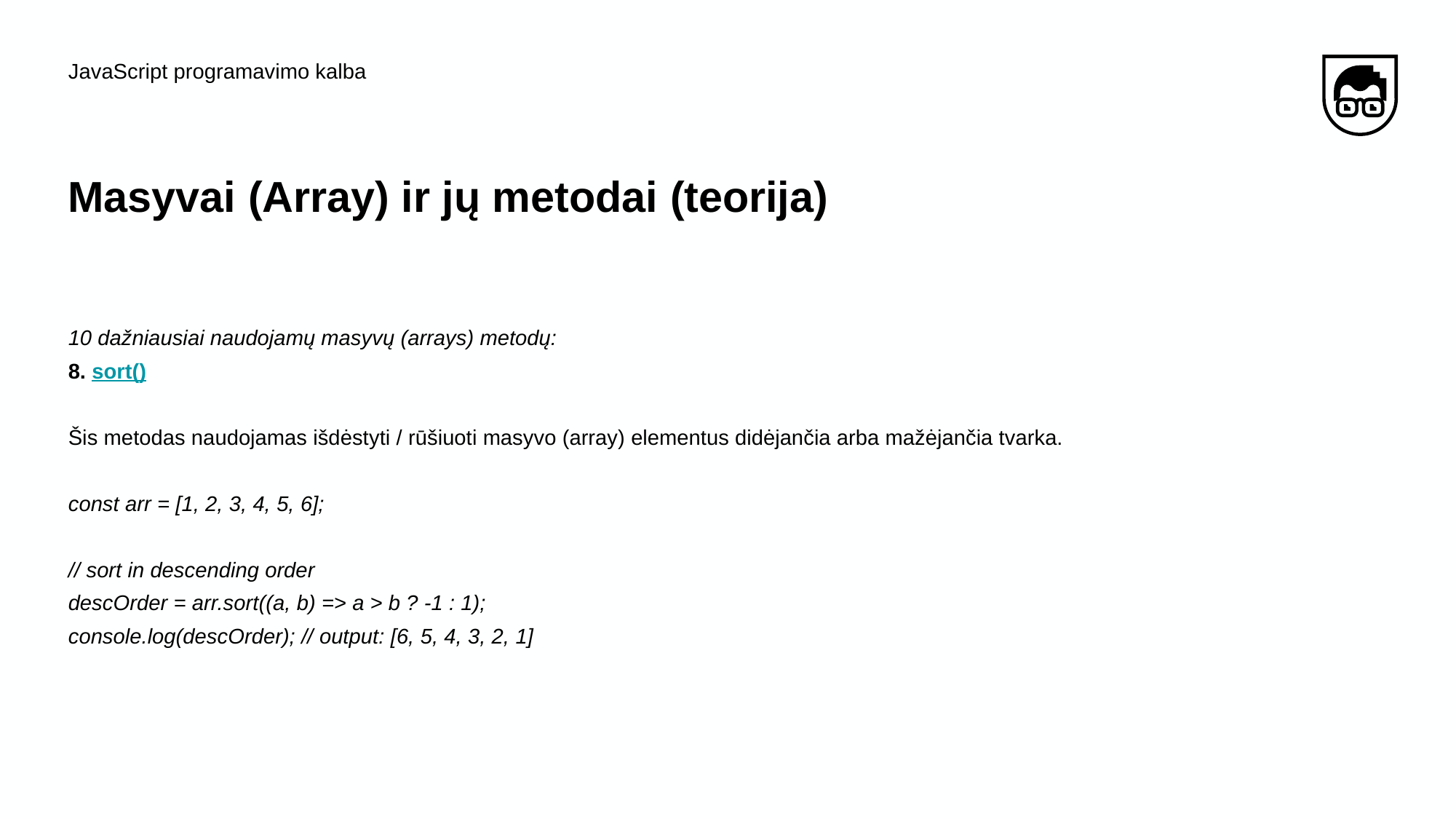

JavaScript programavimo kalba
# Masyvai​ (Array) ​ir​ ​jų​ ​metodai (teorija)
10 dažniausiai naudojamų masyvų (arrays) metodų:
8. sort()

Šis metodas naudojamas išdėstyti / rūšiuoti masyvo (array) elementus didėjančia arba mažėjančia tvarka.

const arr = [1, 2, 3, 4, 5, 6];

// sort in descending order
descOrder = arr.sort((a, b) => a > b ? -1 : 1);
console.log(descOrder); // output: [6, 5, 4, 3, 2, 1]